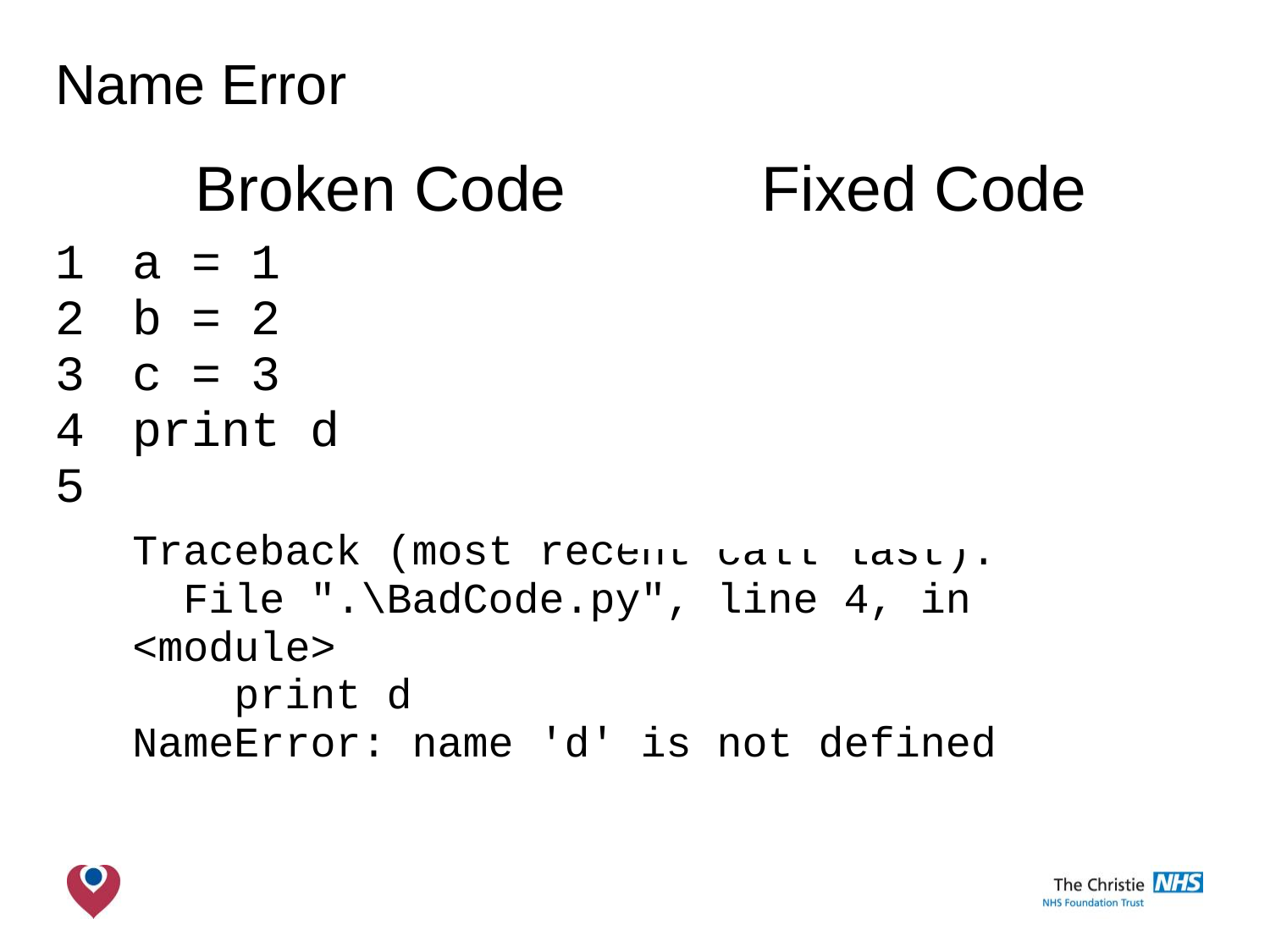

| Name Error |  |  |
| --- | --- | --- |
|  | Broken Code | Fixed Code |
| 1 2 3 4 5 | a = 1 b = 2 c = 3 print d | a = 1 b = 2 c = 3 d = 4 print d |
|  | Traceback (most recent call last): File ".\BadCode.py", line 4, in <module> print d NameError: name 'd' is not defined |  |